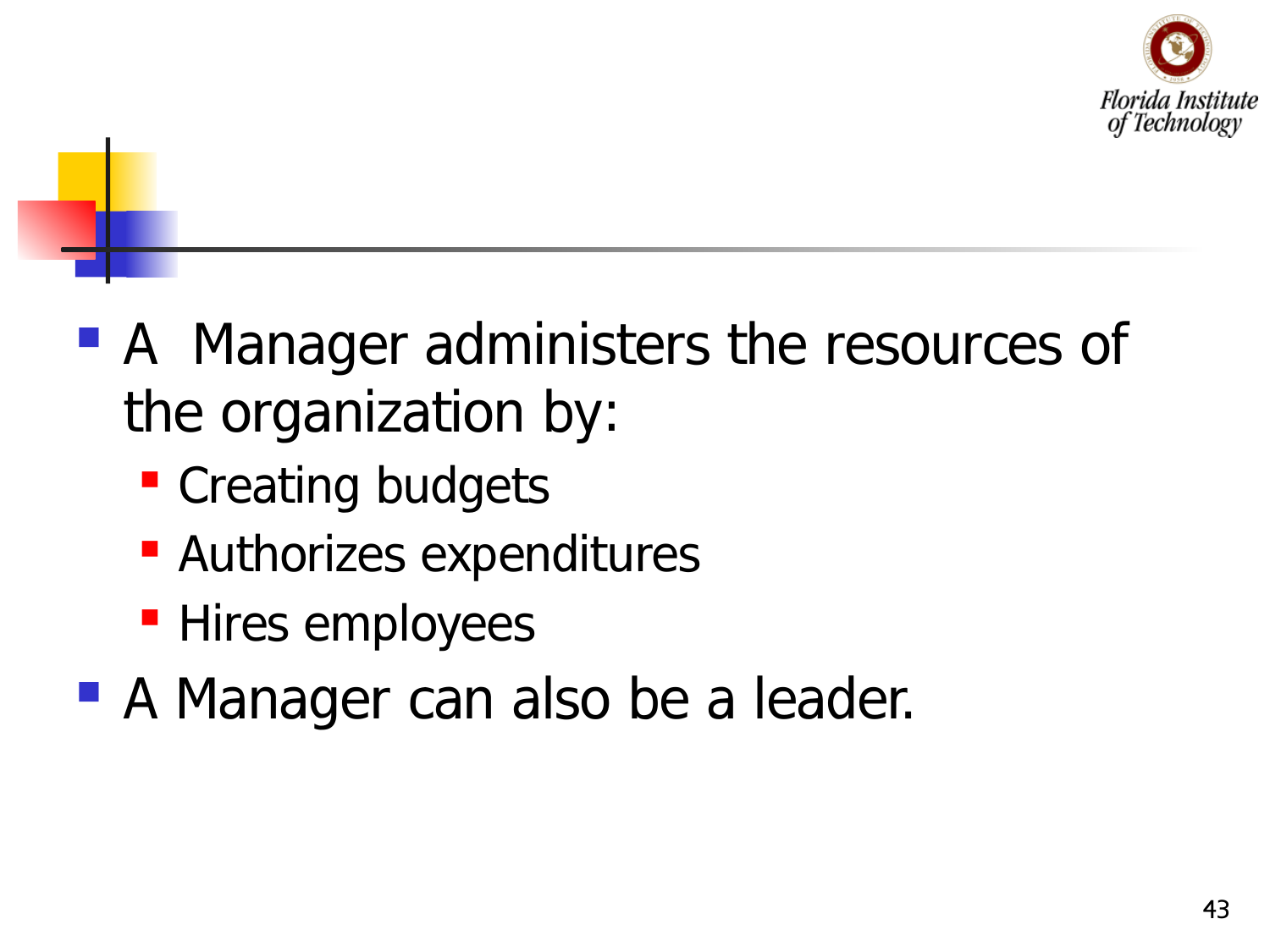

A  Manager administers the resources of the organization by:
Creating budgets
Authorizes expenditures
Hires employees
A Manager can also be a leader.
43